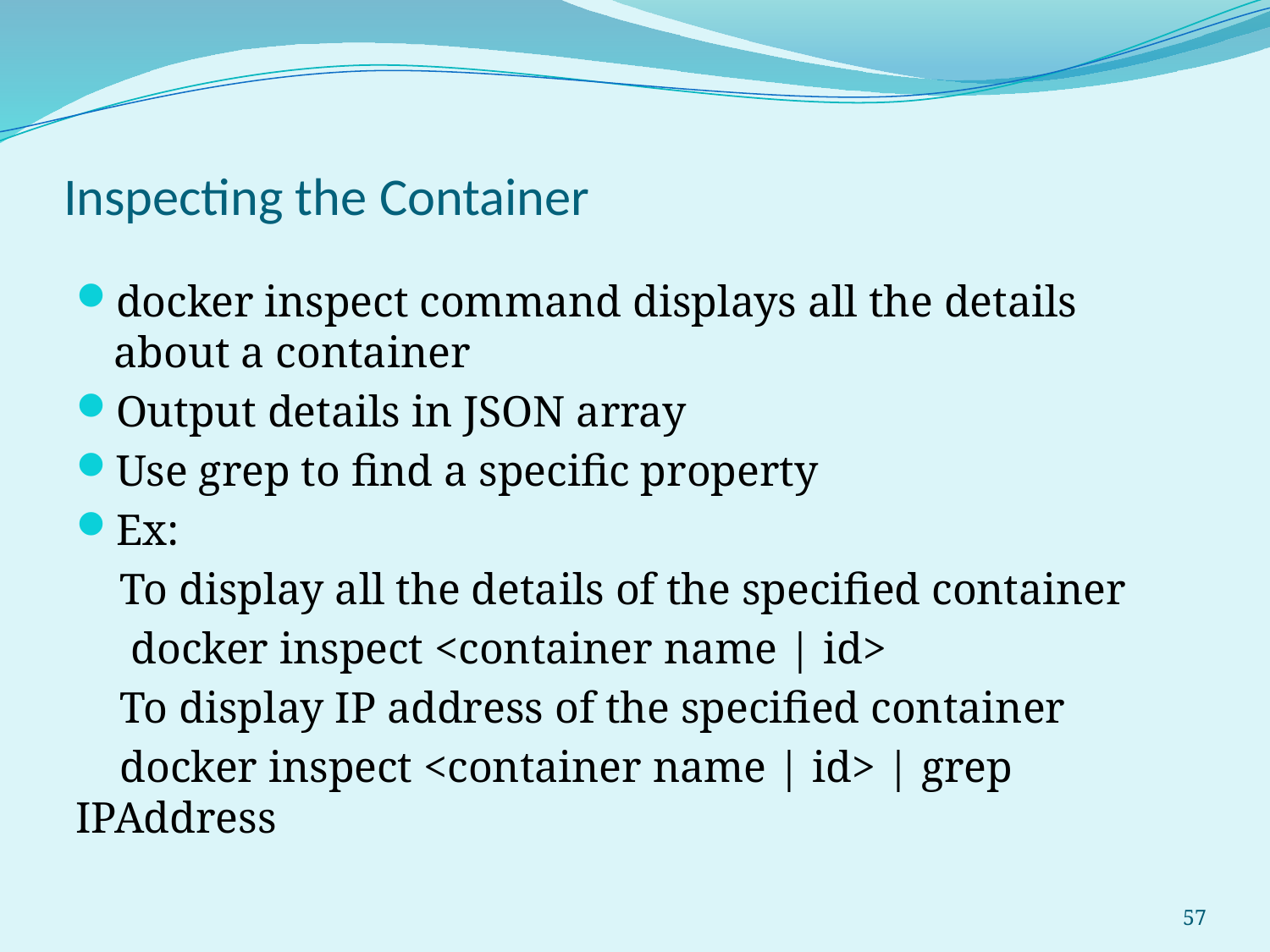

# Inspecting the Container
docker inspect command displays all the details about a container
Output details in JSON array
Use grep to find a specific property
Ex:
    To display all the details of the specified container
     docker inspect <container name | id>
    To display IP address of the specified container
    docker inspect <container name | id> | grep IPAddress
57